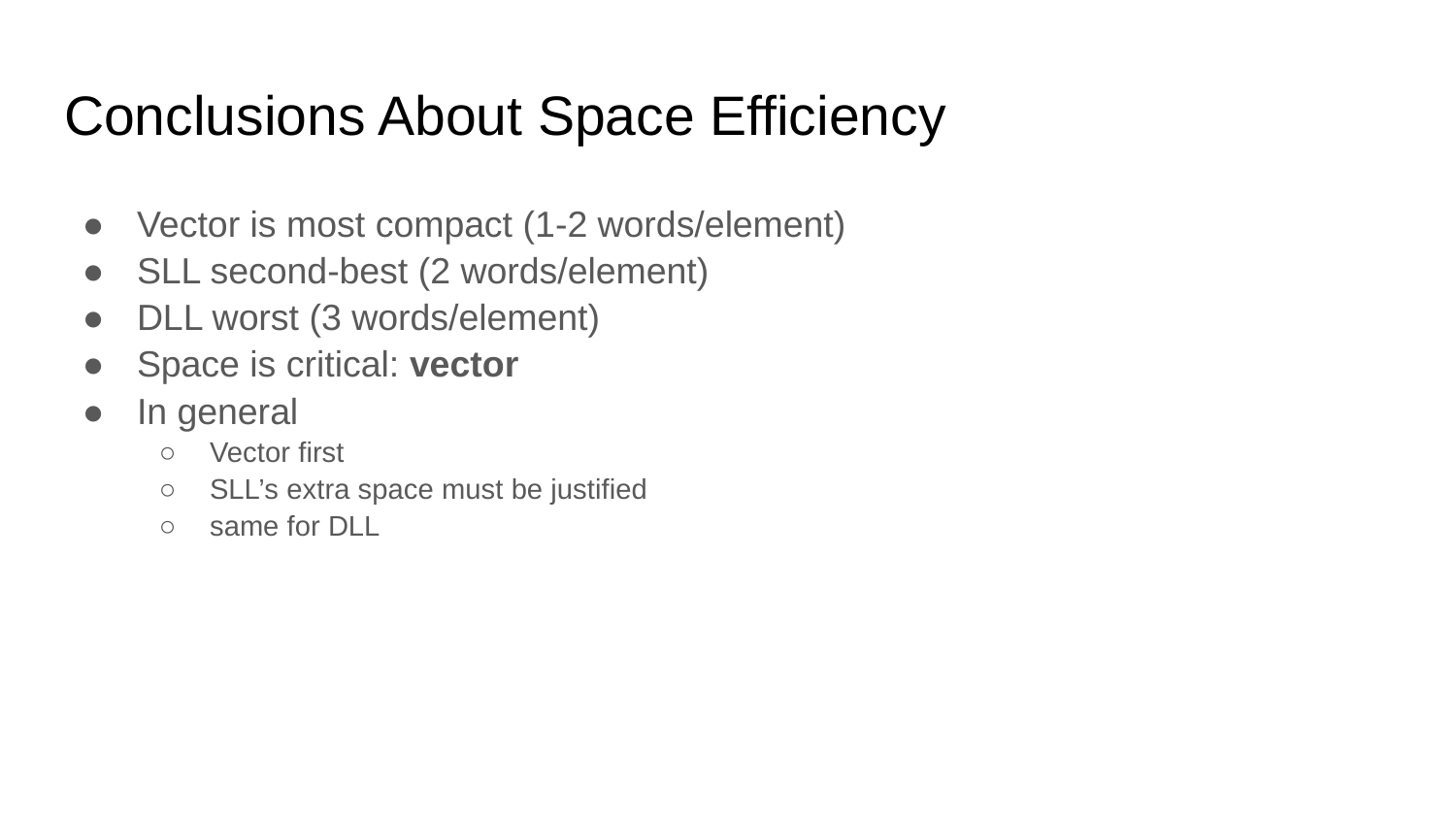

# Conclusions About Space Efficiency
Vector is most compact (1-2 words/element)
SLL second-best (2 words/element)
DLL worst (3 words/element)
Space is critical: vector
In general
Vector first
SLL’s extra space must be justified
same for DLL